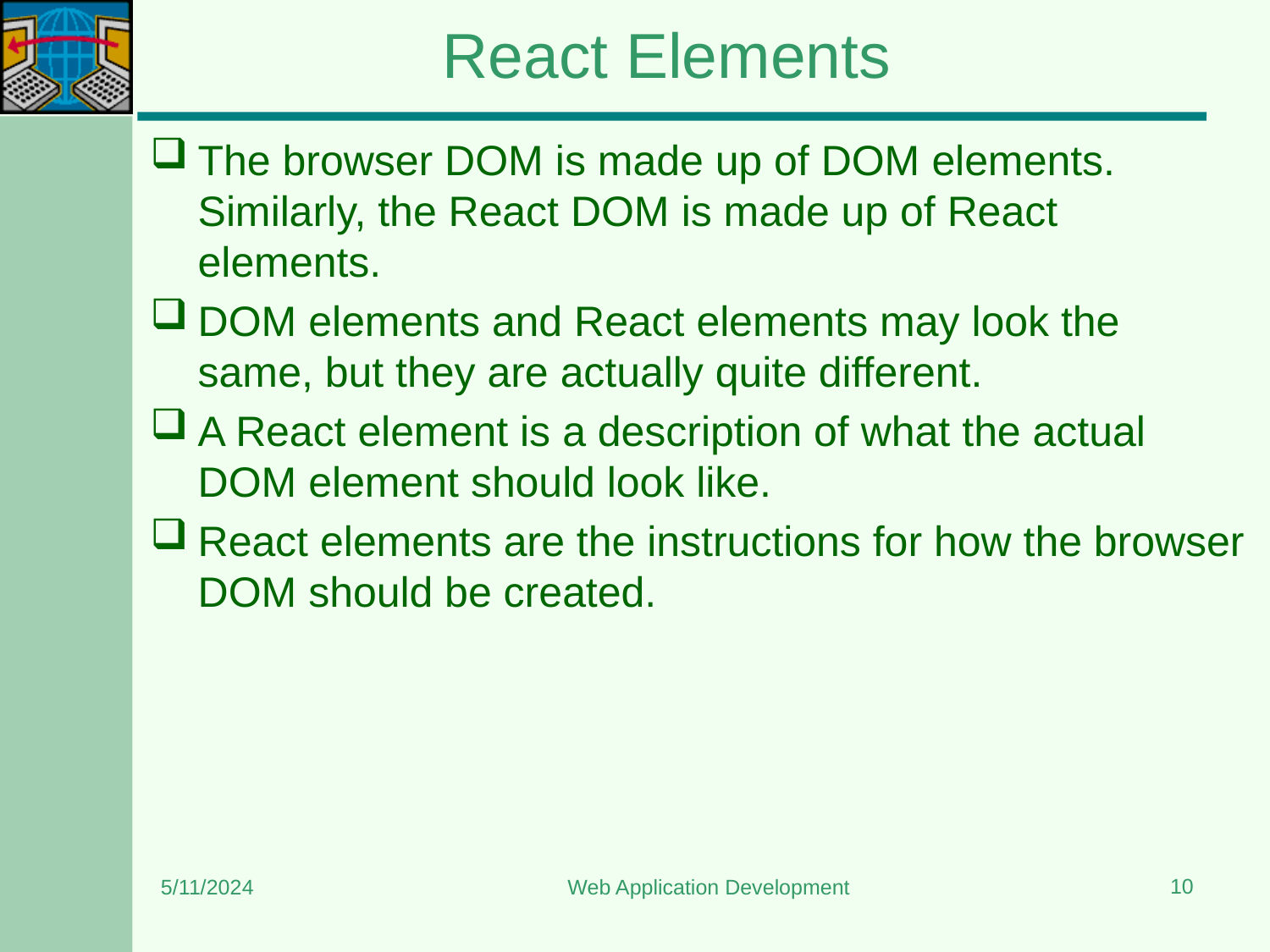

# React Elements
The browser DOM is made up of DOM elements. Similarly, the React DOM is made up of React elements.
DOM elements and React elements may look the same, but they are actually quite different.
A React element is a description of what the actual DOM element should look like.
React elements are the instructions for how the browser DOM should be created.
10
5/11/2024
Web Application Development